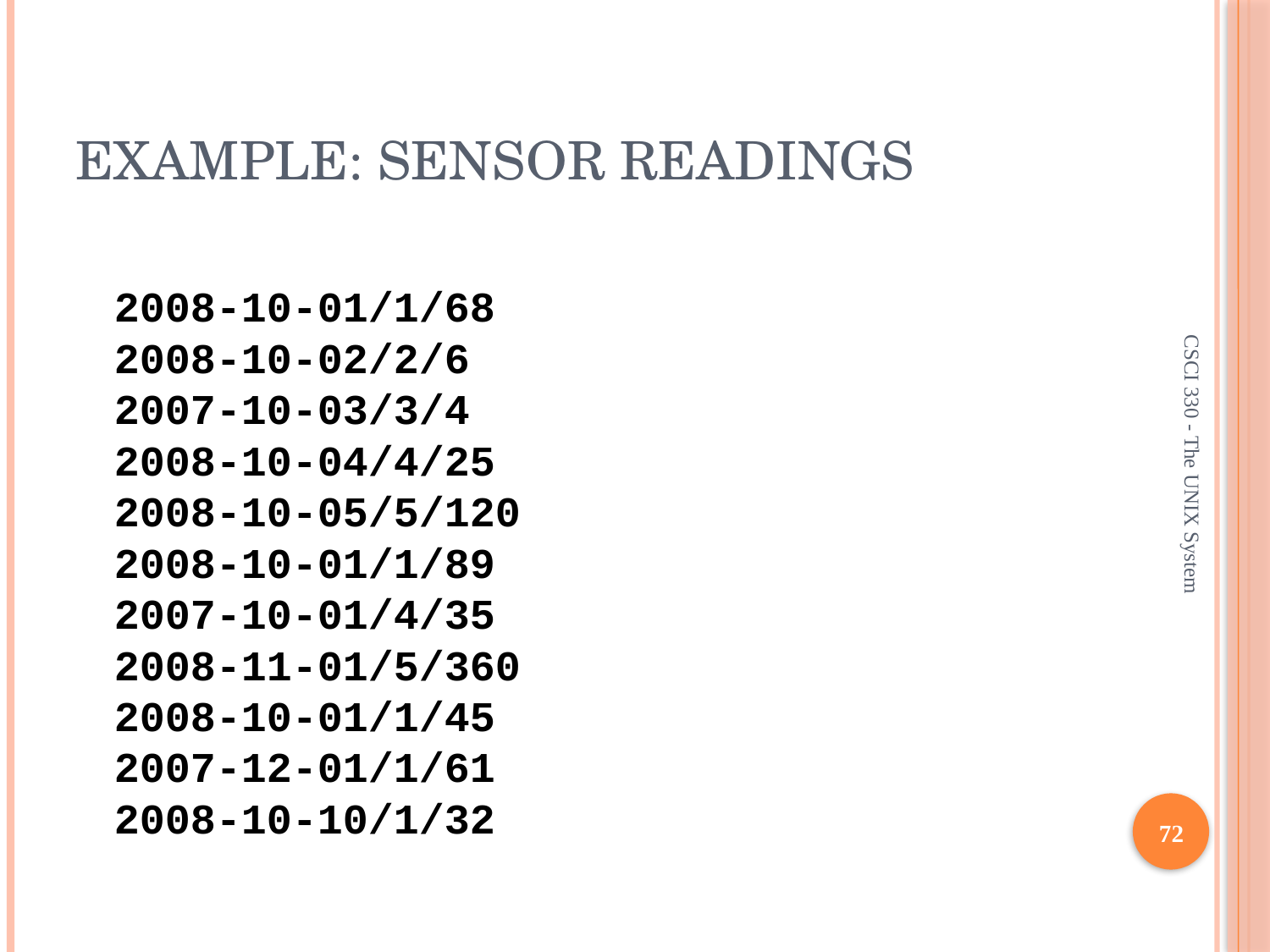

# Example: sensor readings

	2008-10-01/1/68
	2008-10-02/2/6
	2007-10-03/3/4
	2008-10-04/4/25
	2008-10-05/5/120
	2008-10-01/1/89
	2007-10-01/4/35
	2008-11-01/5/360
	2008-10-01/1/45
	2007-12-01/1/61
	2008-10-10/1/32
CSCI 330 - The UNIX System
72